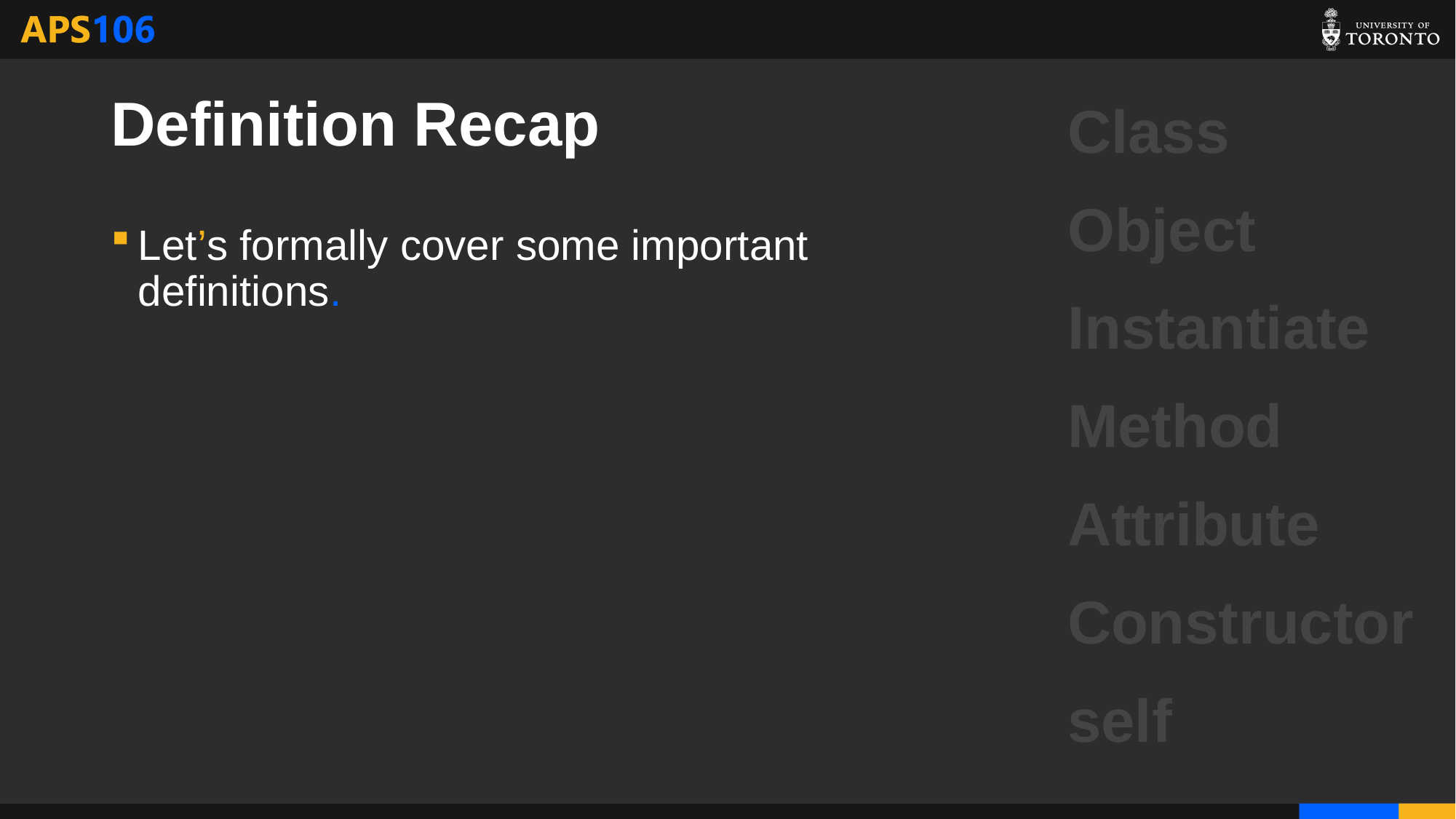

# Definition Recap
Class

Object

Instantiate

Method

Attribute

Constructor

self
Let’s formally cover some important definitions.